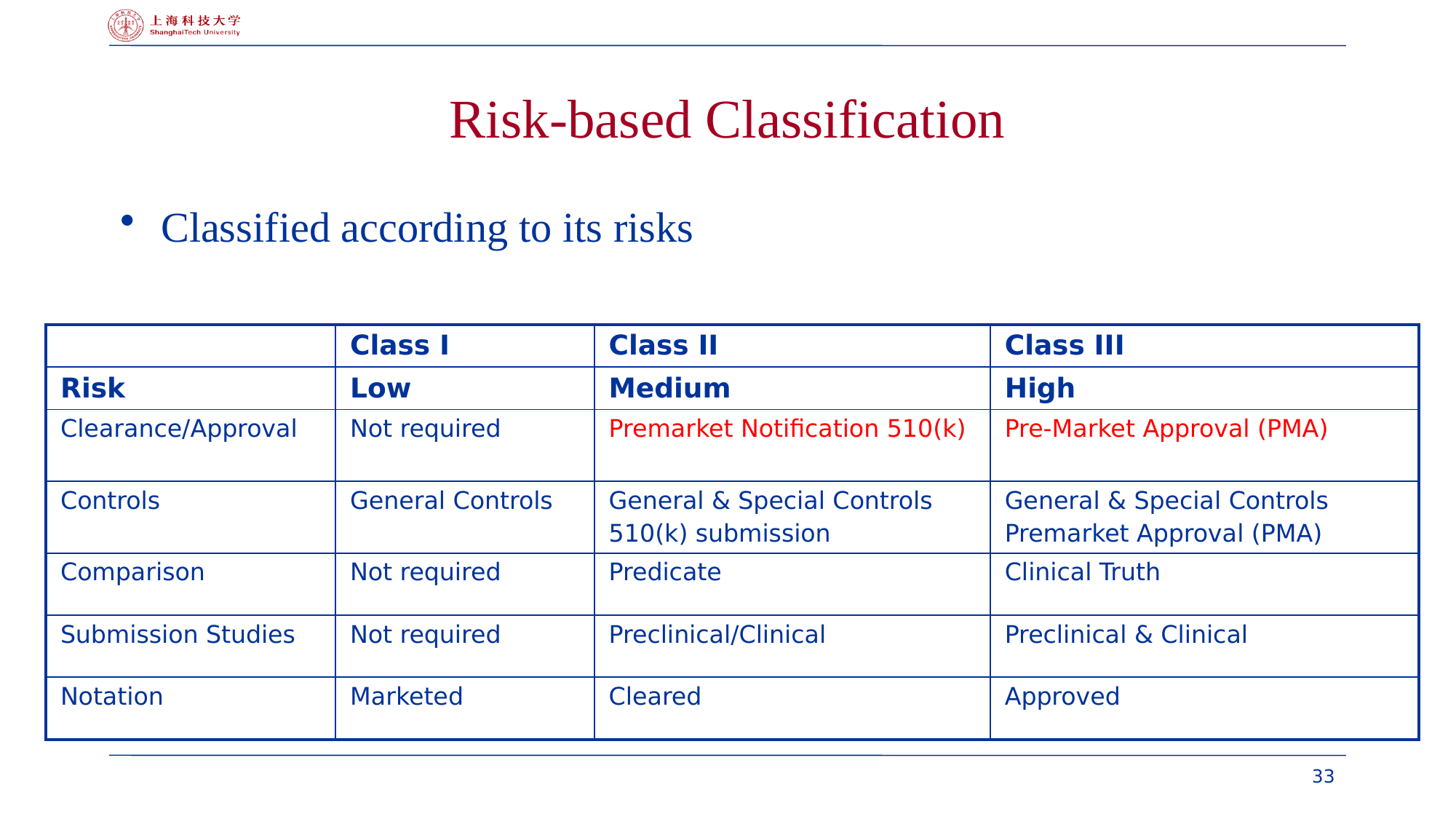

# Risk-based Classification
Classified according to its risks
|  | Class I | Class II | Class III |
| --- | --- | --- | --- |
| Risk | Low | Medium | High |
| Clearance/Approval | Not required | Premarket Notification 510(k) | Pre-Market Approval (PMA) |
| Controls | General Controls | General & Special Controls 510(k) submission | General & Special Controls Premarket Approval (PMA) |
| Comparison | Not required | Predicate | Clinical Truth |
| Submission Studies | Not required | Preclinical/Clinical | Preclinical & Clinical |
| Notation | Marketed | Cleared | Approved |
33